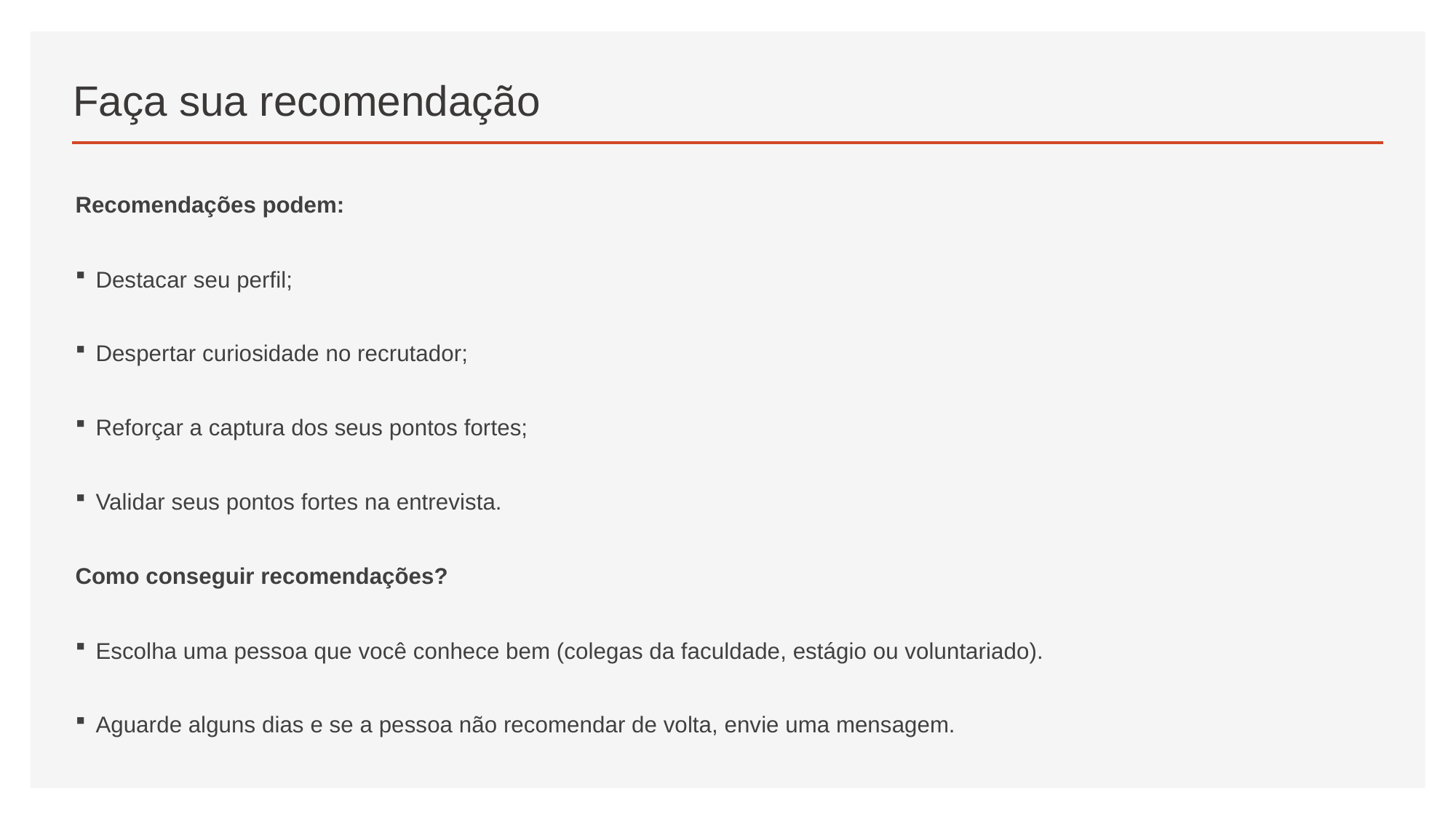

# Faça sua recomendação
Recomendações podem:
Destacar seu perfil;
Despertar curiosidade no recrutador;
Reforçar a captura dos seus pontos fortes;
Validar seus pontos fortes na entrevista.
Como conseguir recomendações?
Escolha uma pessoa que você conhece bem (colegas da faculdade, estágio ou voluntariado).
Aguarde alguns dias e se a pessoa não recomendar de volta, envie uma mensagem.